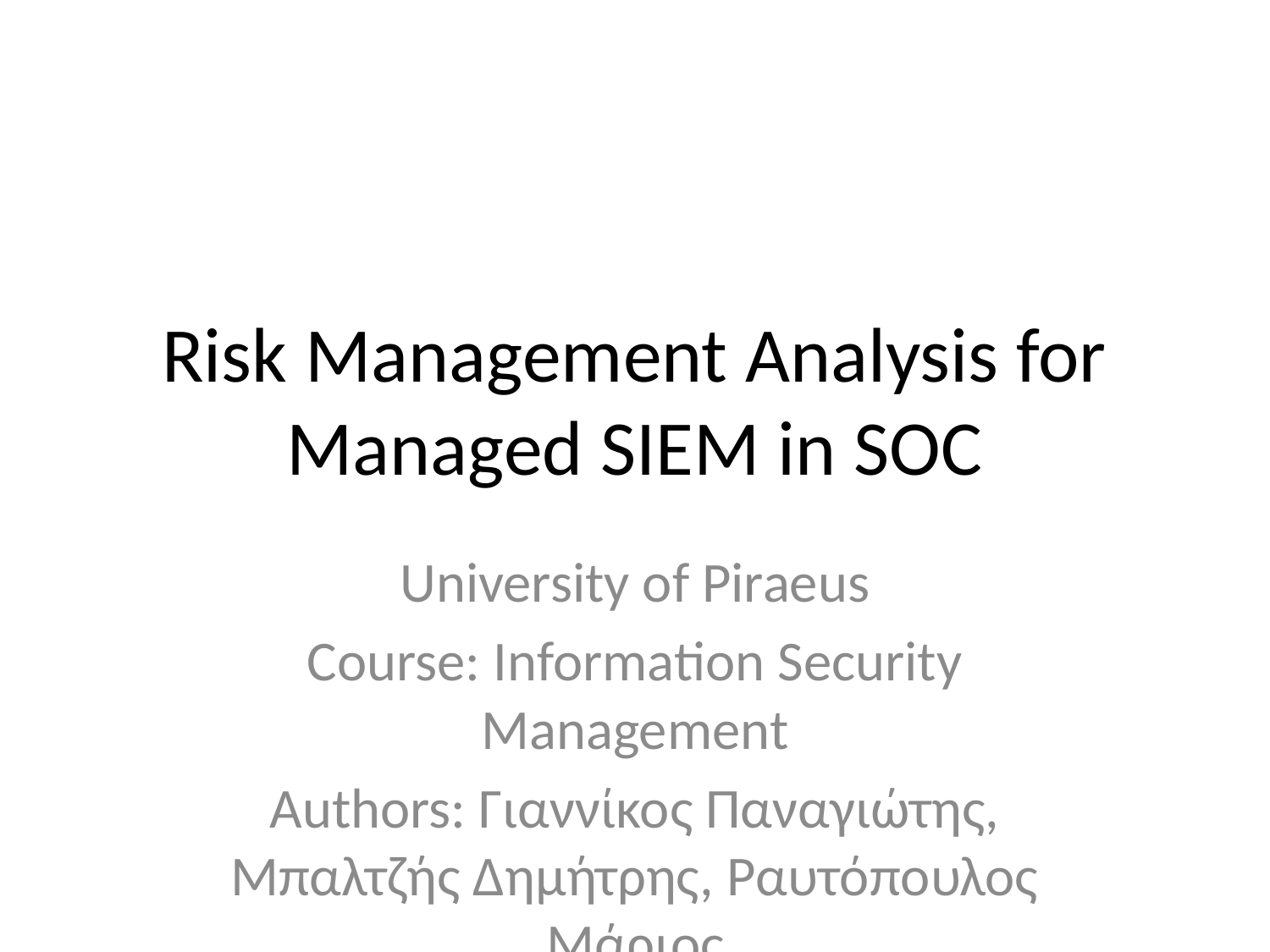

# Risk Management Analysis for Managed SIEM in SOC
University of Piraeus
Course: Information Security Management
Authors: Γιαννίκος Παναγιώτης, Μπαλτζής Δημήτρης, Ραυτόπουλος Μάριος
Date: 25/02/25